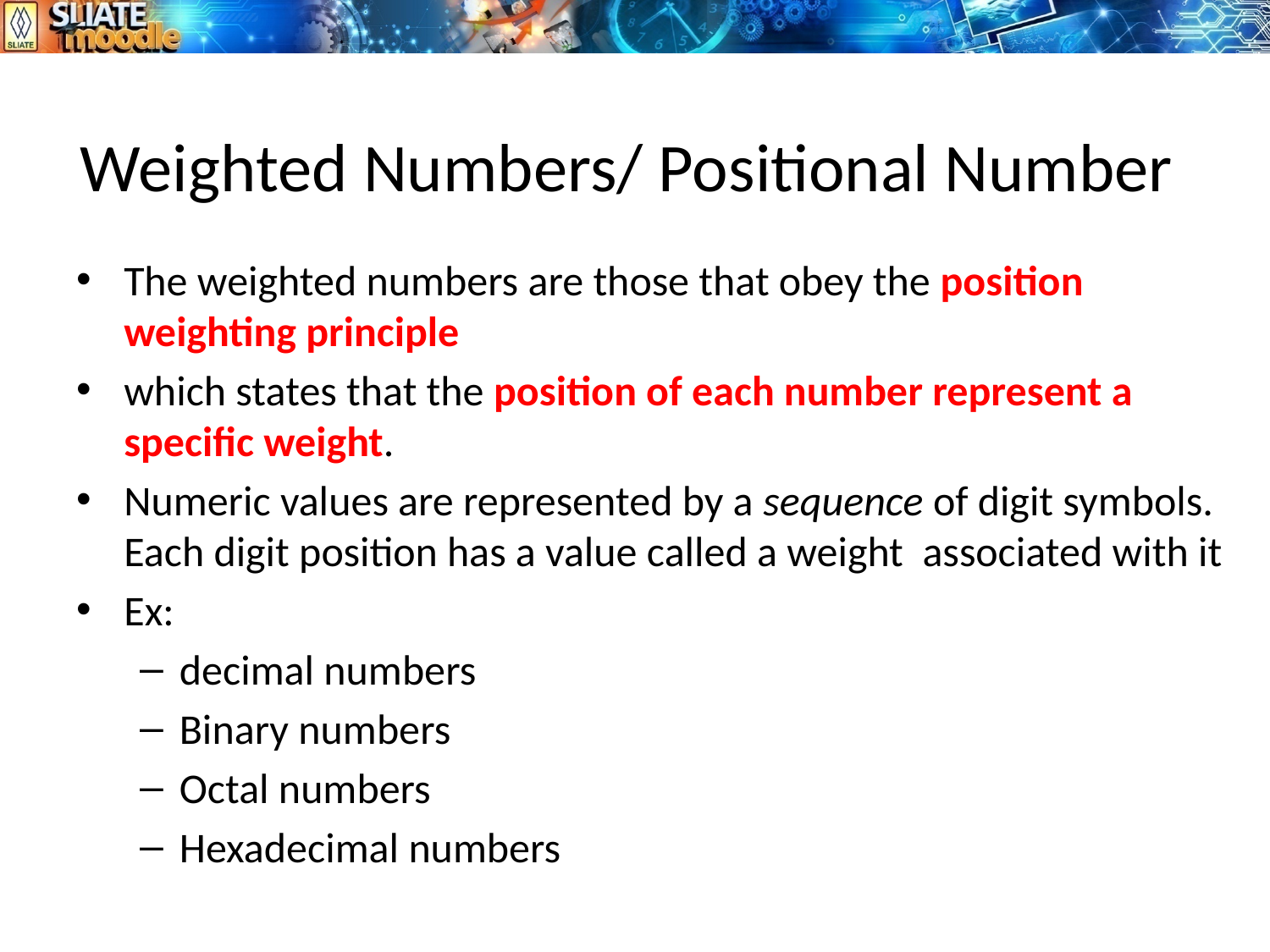

# Weighted Numbers/ Positional Number
The weighted numbers are those that obey the position weighting principle
which states that the position of each number represent a specific weight.
Numeric values are represented by a sequence of digit symbols. Each digit position has a value called a weight  associated with it
Ex:
decimal numbers
Binary numbers
Octal numbers
Hexadecimal numbers